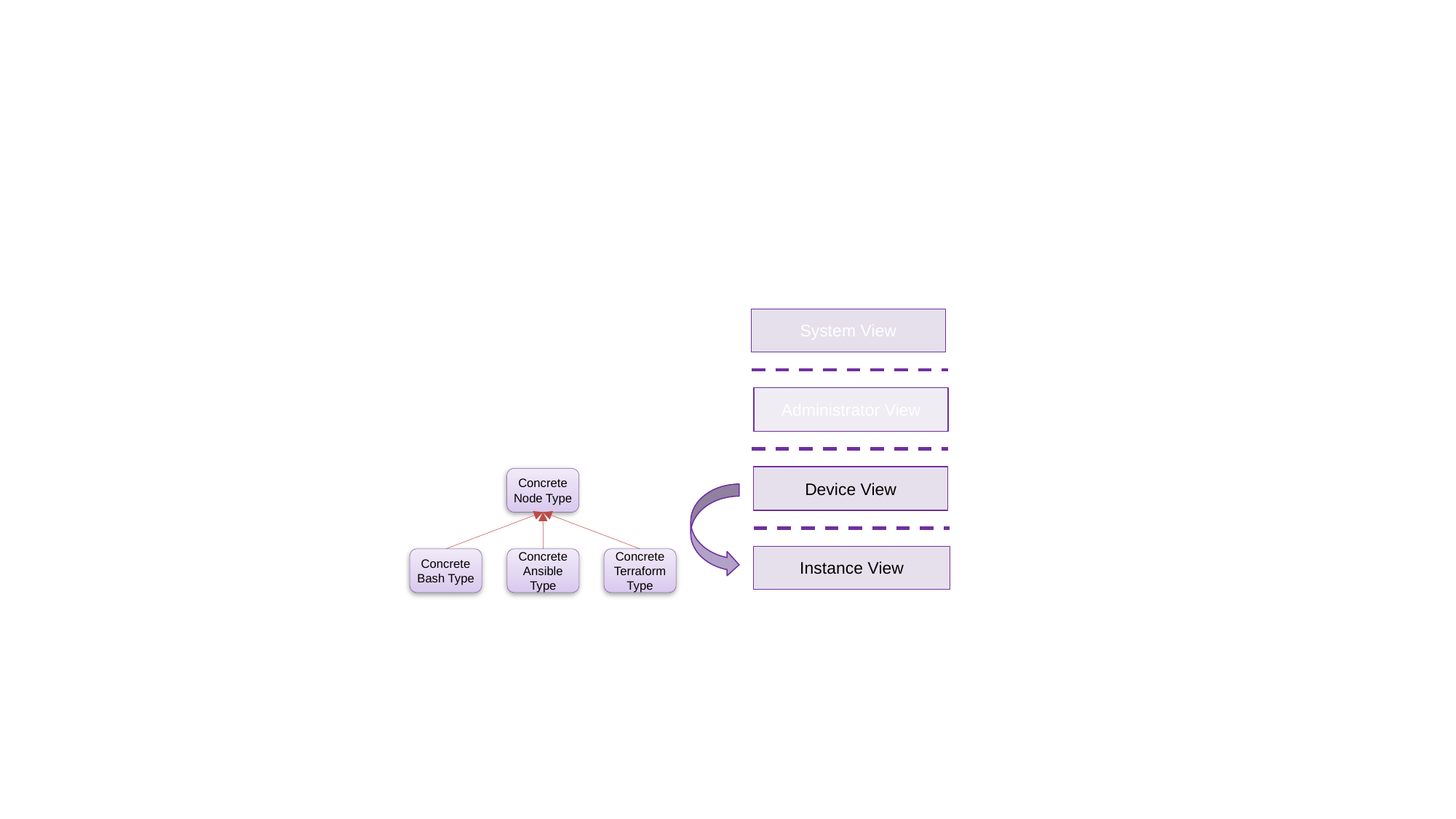

System View
Administrator View
Device View
Concrete
Node Type

Instance View
Concrete
Bash Type
Concrete
Ansible Type
Concrete
Terraform Type